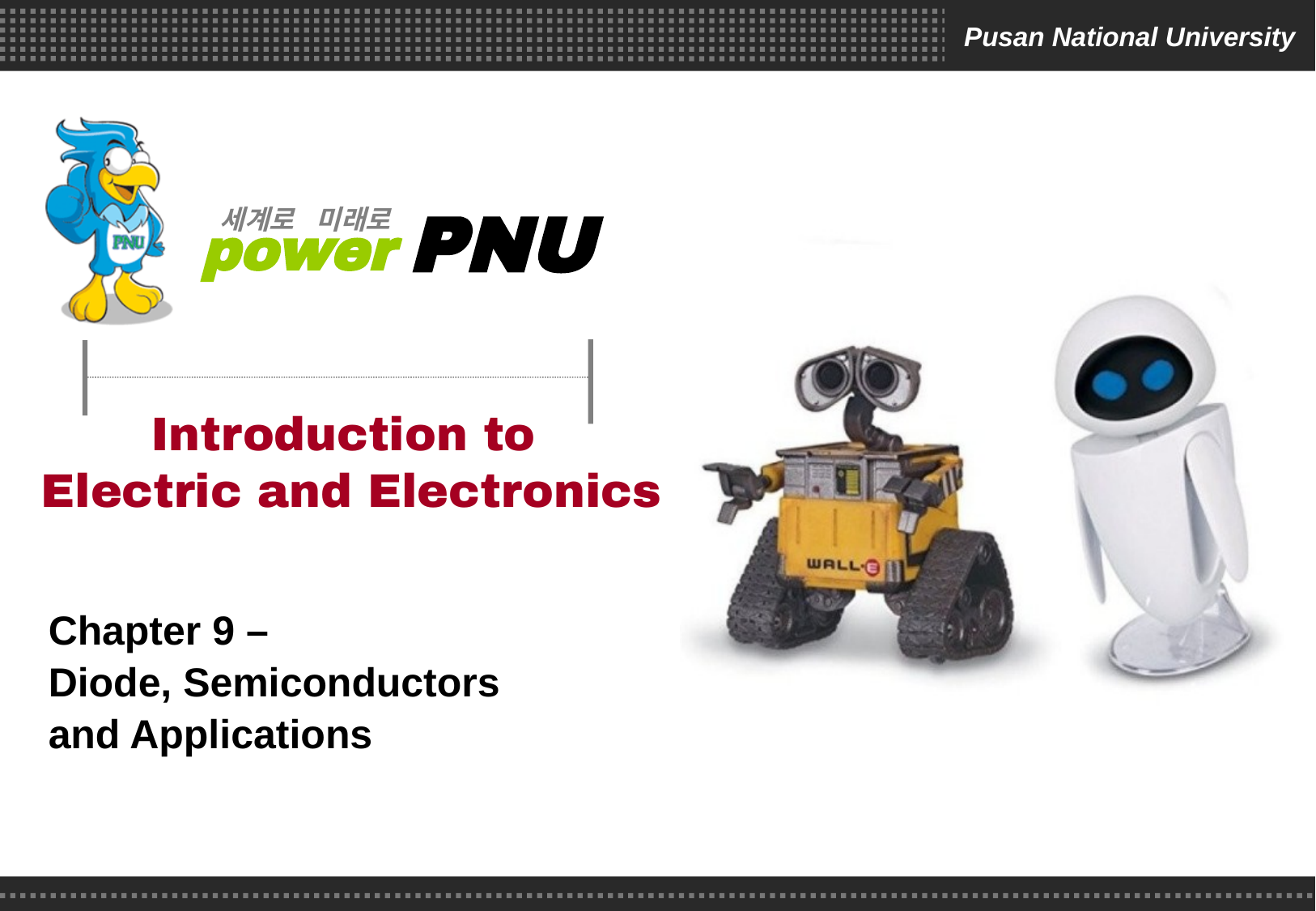

# Introduction to Electric and Electronics
Chapter 9 –
Diode, Semiconductors
and Applications